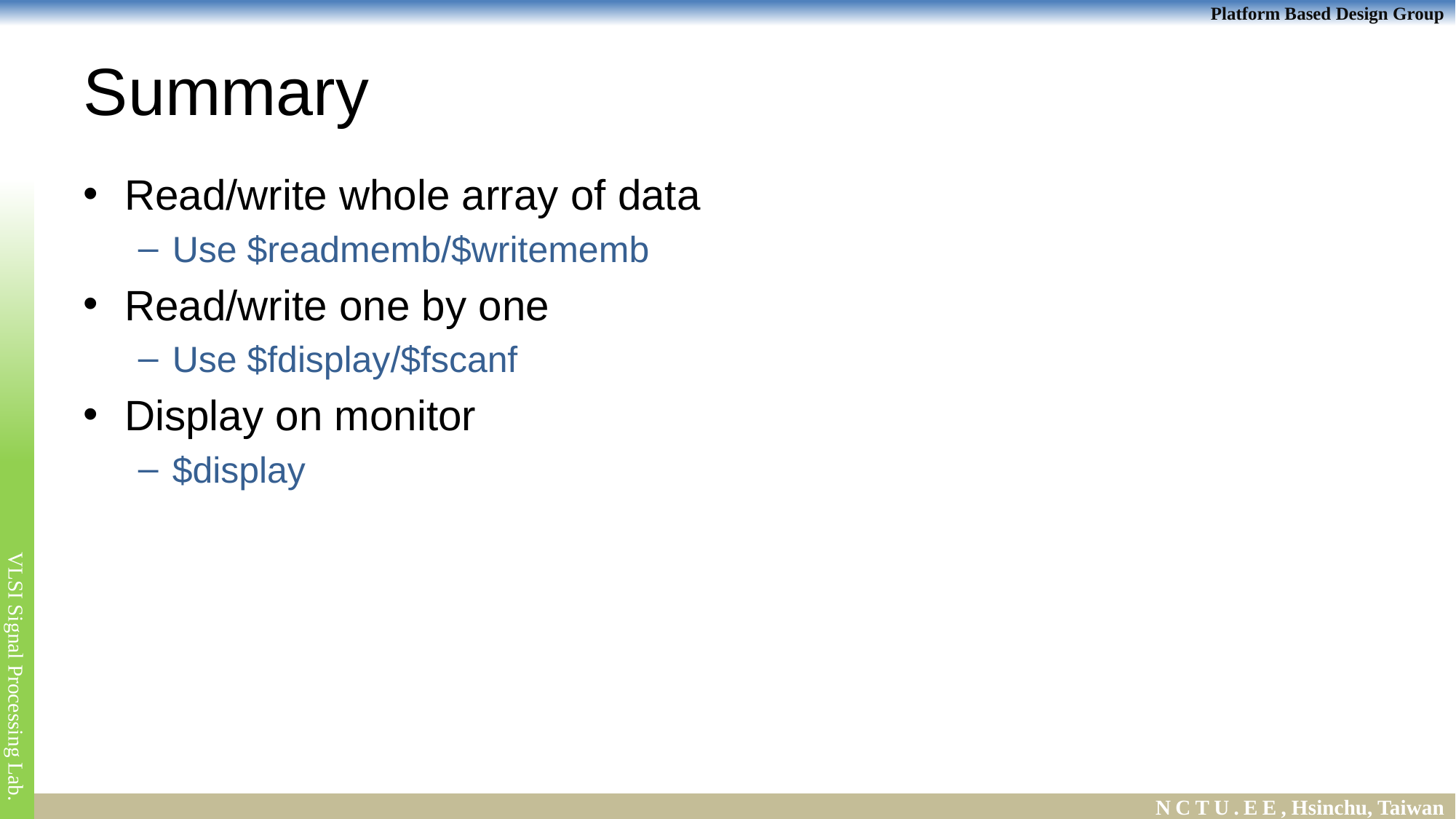

# Summary
Read/write whole array of data
Use $readmemb/$writememb
Read/write one by one
Use $fdisplay/$fscanf
Display on monitor
$display